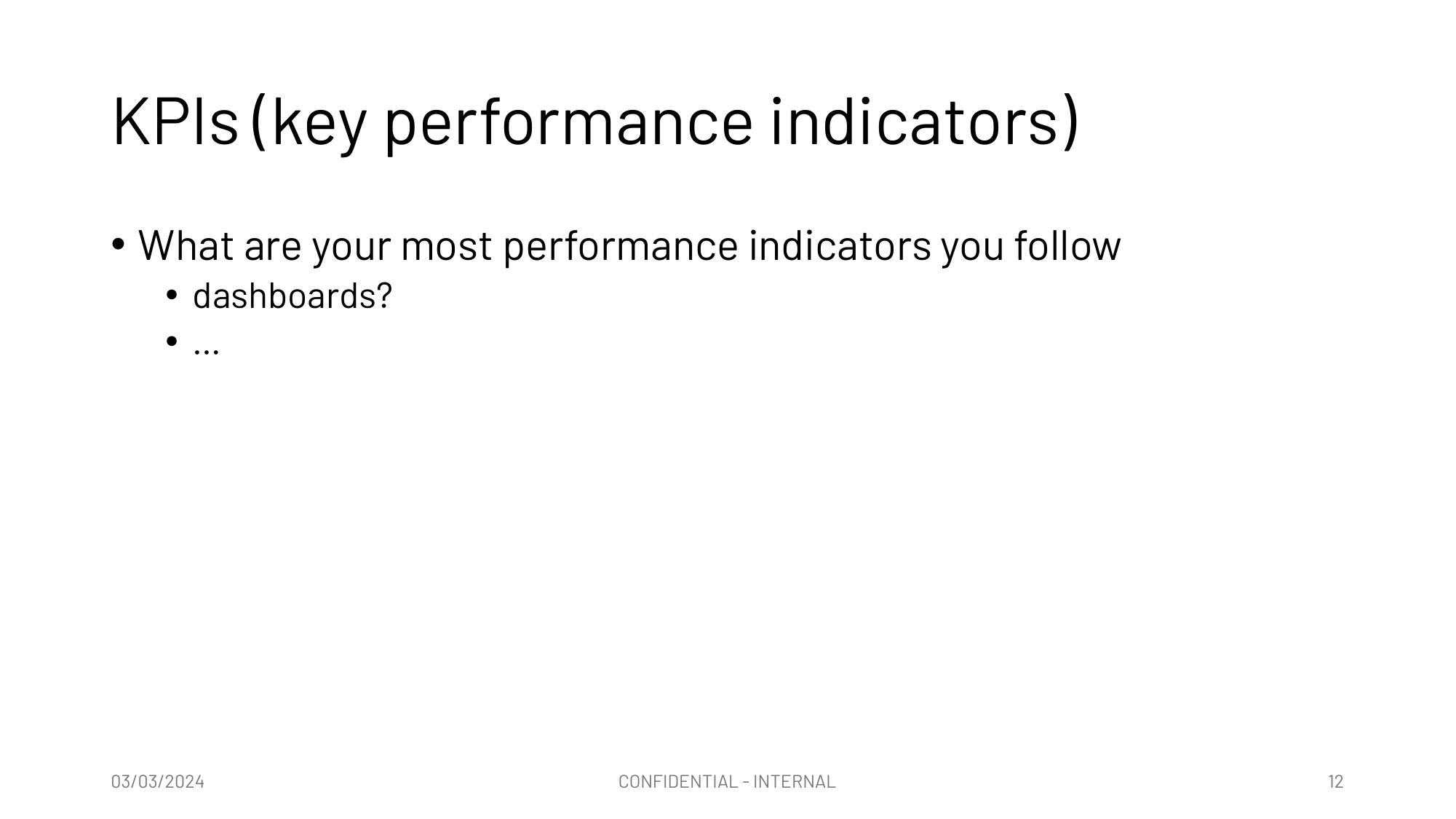

# KPIs (key performance indicators)
What are your most performance indicators you follow
dashboards?
…
03/03/2024
CONFIDENTIAL - INTERNAL
12